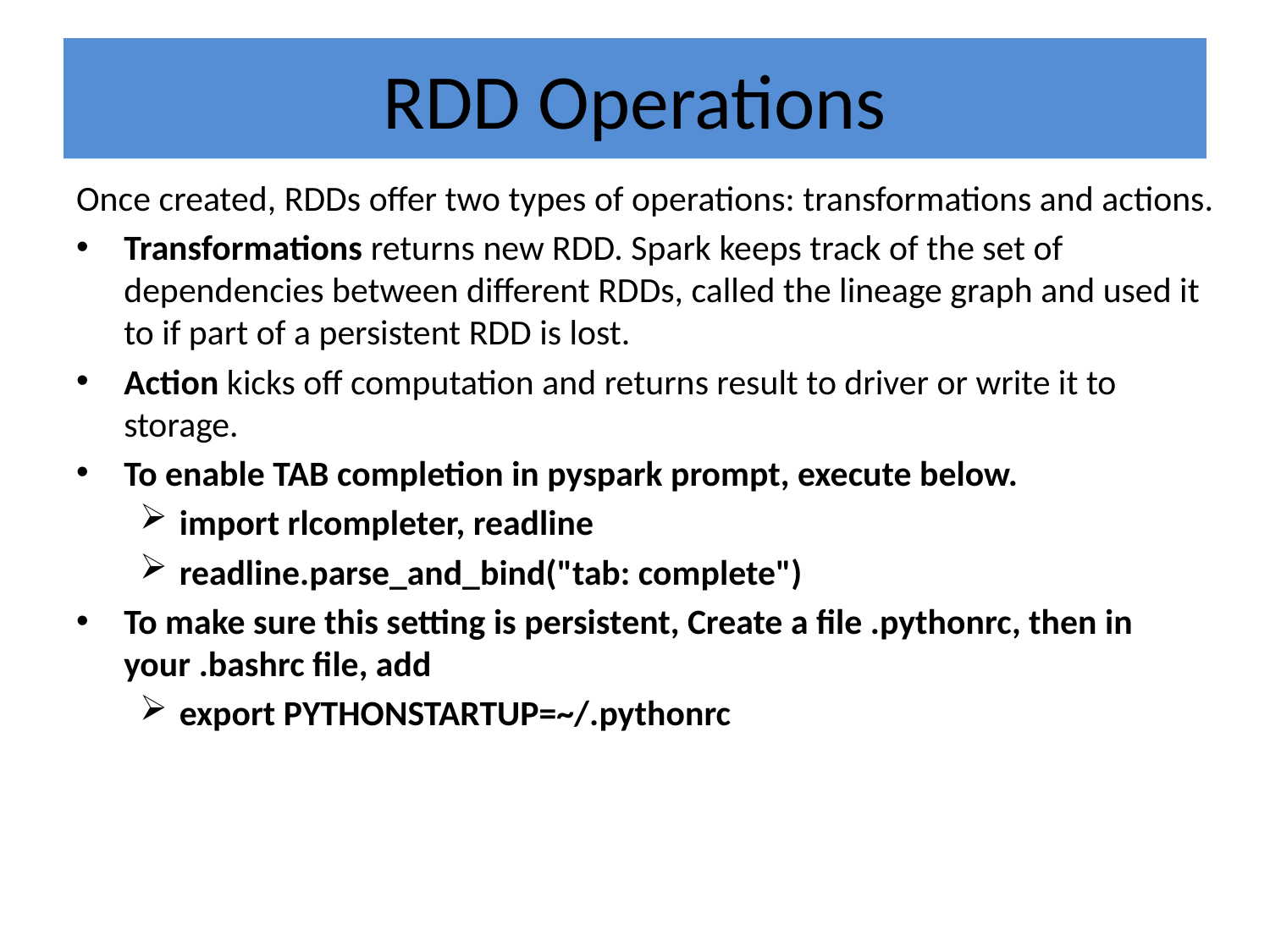

# RDD Operations
Once created, RDDs offer two types of operations: transformations and actions.
Transformations returns new RDD. Spark keeps track of the set of dependencies between different RDDs, called the lineage graph and used it to if part of a persistent RDD is lost.
Action kicks off computation and returns result to driver or write it to storage.
To enable TAB completion in pyspark prompt, execute below.
import rlcompleter, readline
readline.parse_and_bind("tab: complete")
To make sure this setting is persistent, Create a file .pythonrc, then in your .bashrc file, add
export PYTHONSTARTUP=~/.pythonrc